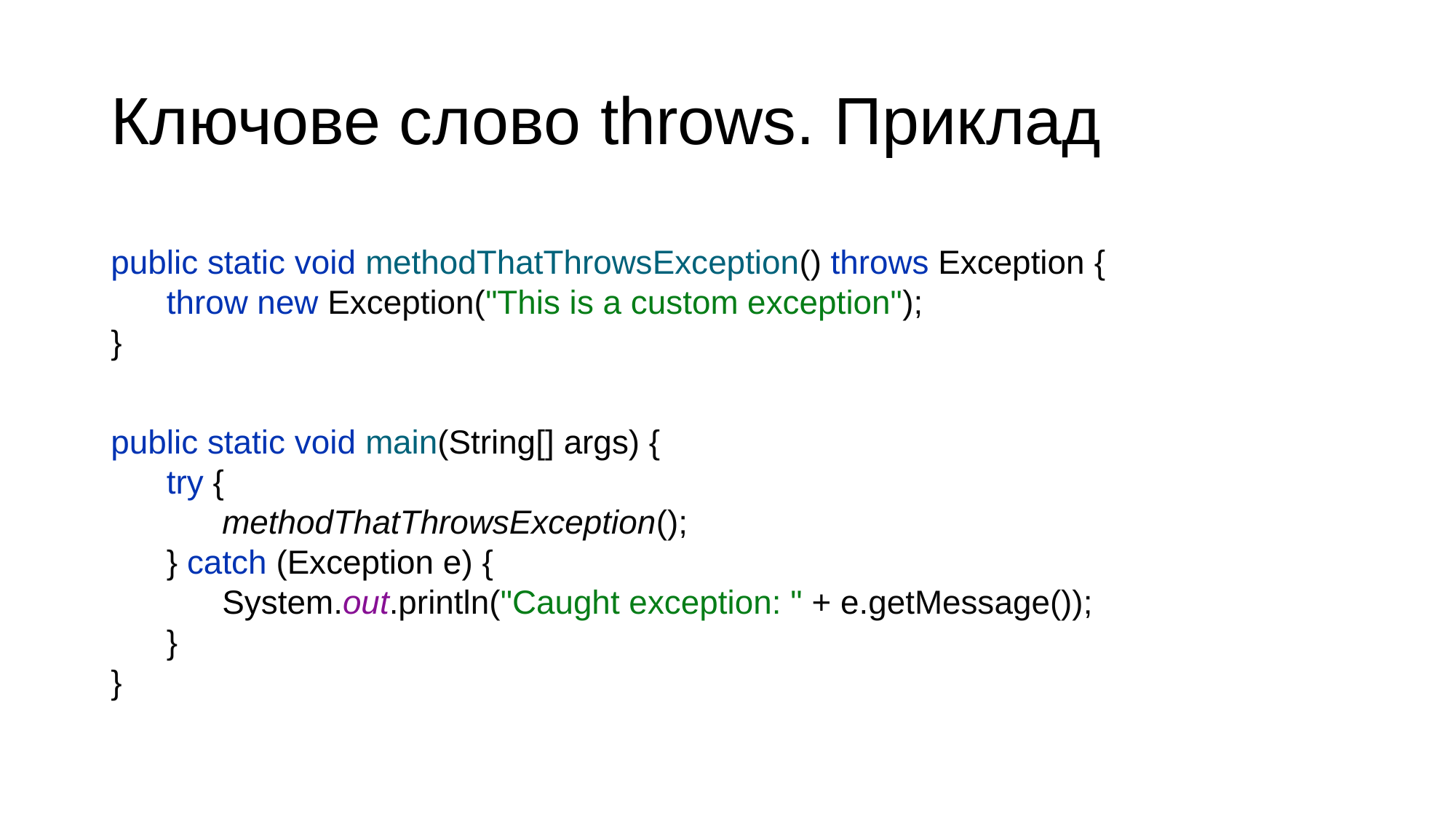

# Ключове слово throws. Приклад
public static void methodThatThrowsException() throws Exception {
      throw new Exception("This is a custom exception");
}
public static void main(String[] args) {
      try {
            methodThatThrowsException();
      } catch (Exception e) {
            System.out.println("Caught exception: " + e.getMessage());
      }
}